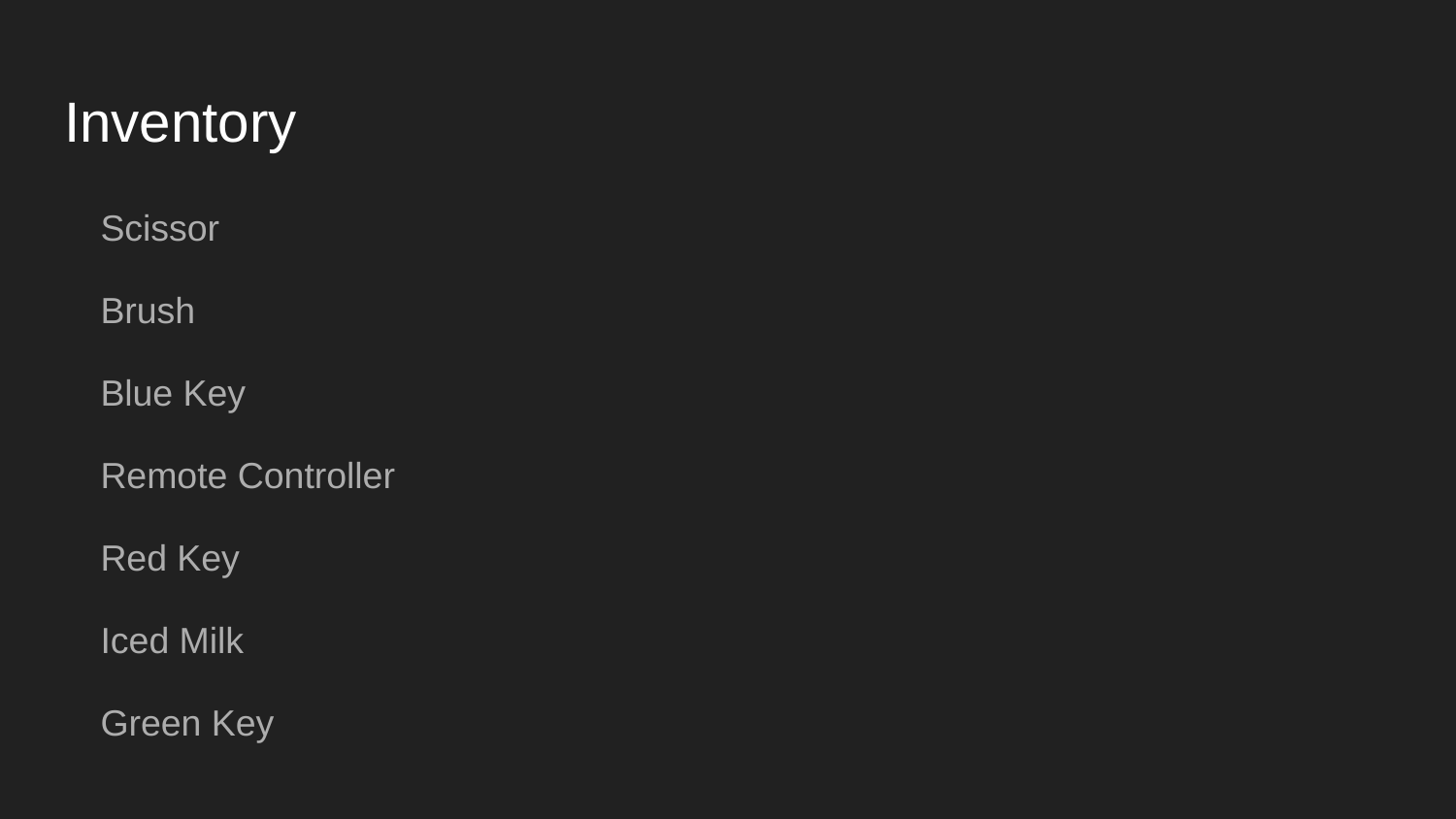

# Inventory

Scissor
Brush
Blue Key
Remote Controller
Red Key
Iced Milk
Green Key